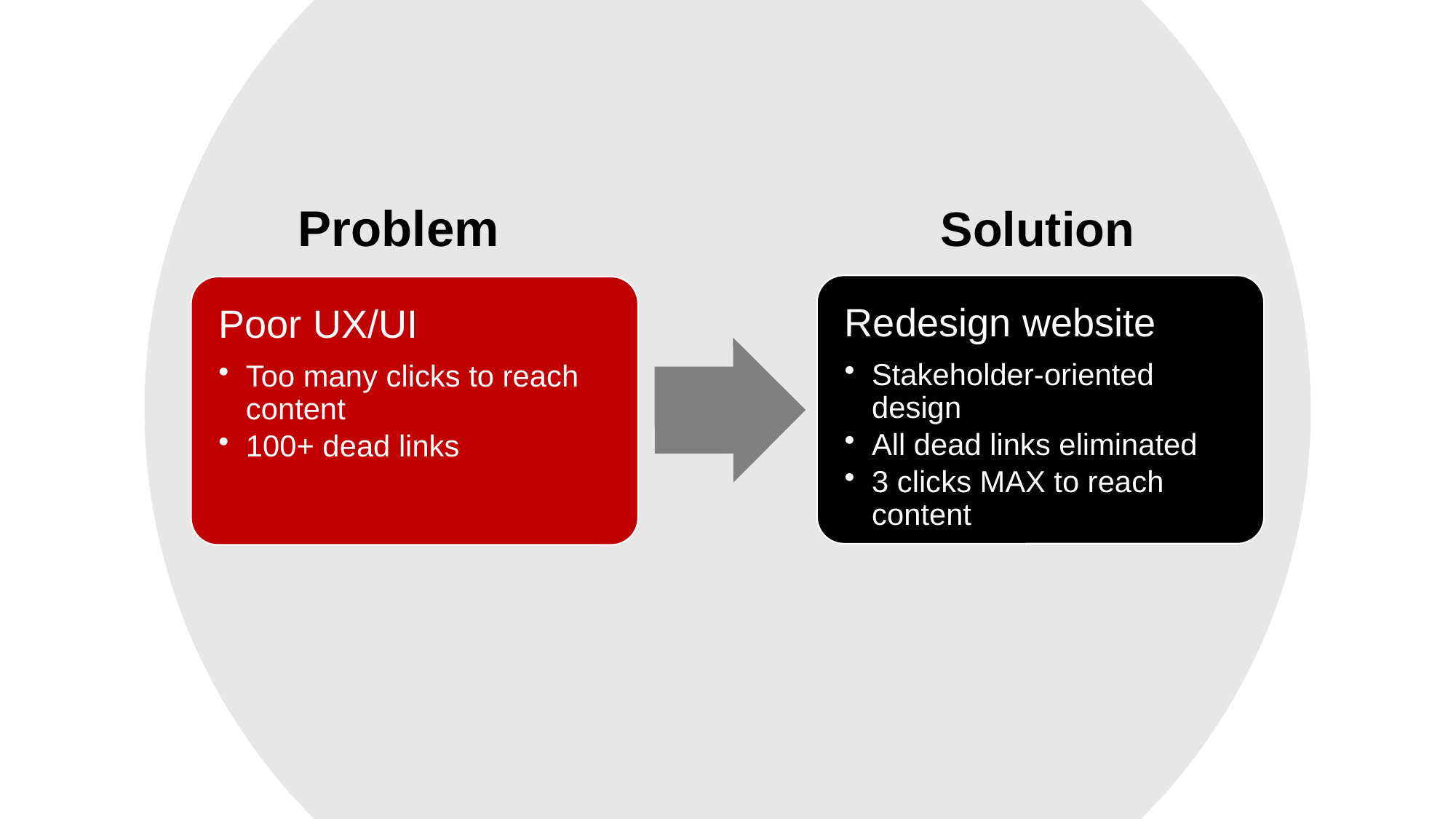

# Problem
Solution
Poor UX/UI
Too many clicks to reach content
100+ dead links

Redesign website
Stakeholder-oriented design
All dead links eliminated
3 clicks MAX to reach content